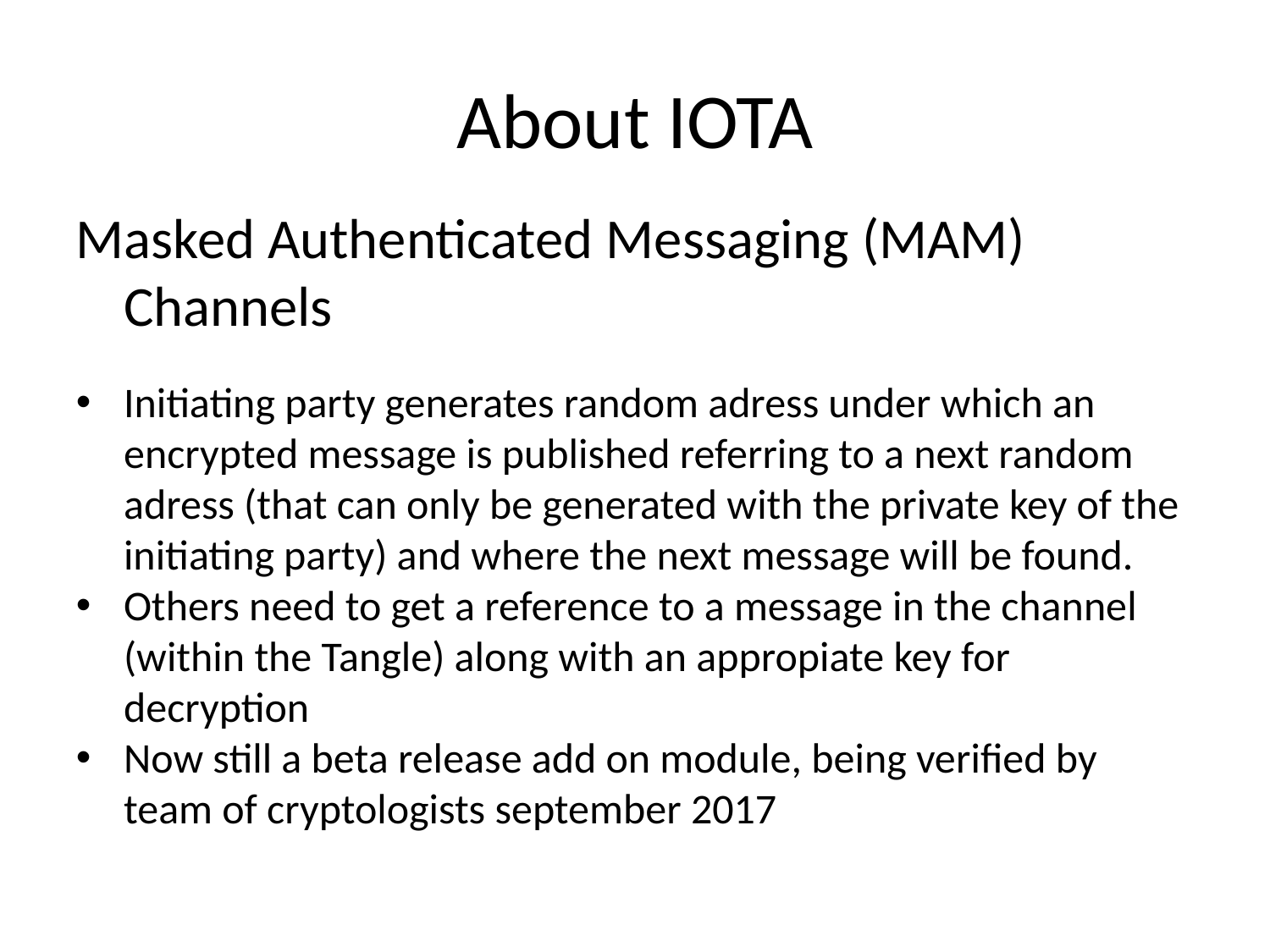

About IOTA
Masked Authenticated Messaging (MAM) Channels

Initiating party generates random adress under which an encrypted message is published referring to a next random adress (that can only be generated with the private key of the initiating party) and where the next message will be found.
Others need to get a reference to a message in the channel (within the Tangle) along with an appropiate key for decryption
Now still a beta release add on module, being verified by team of cryptologists september 2017